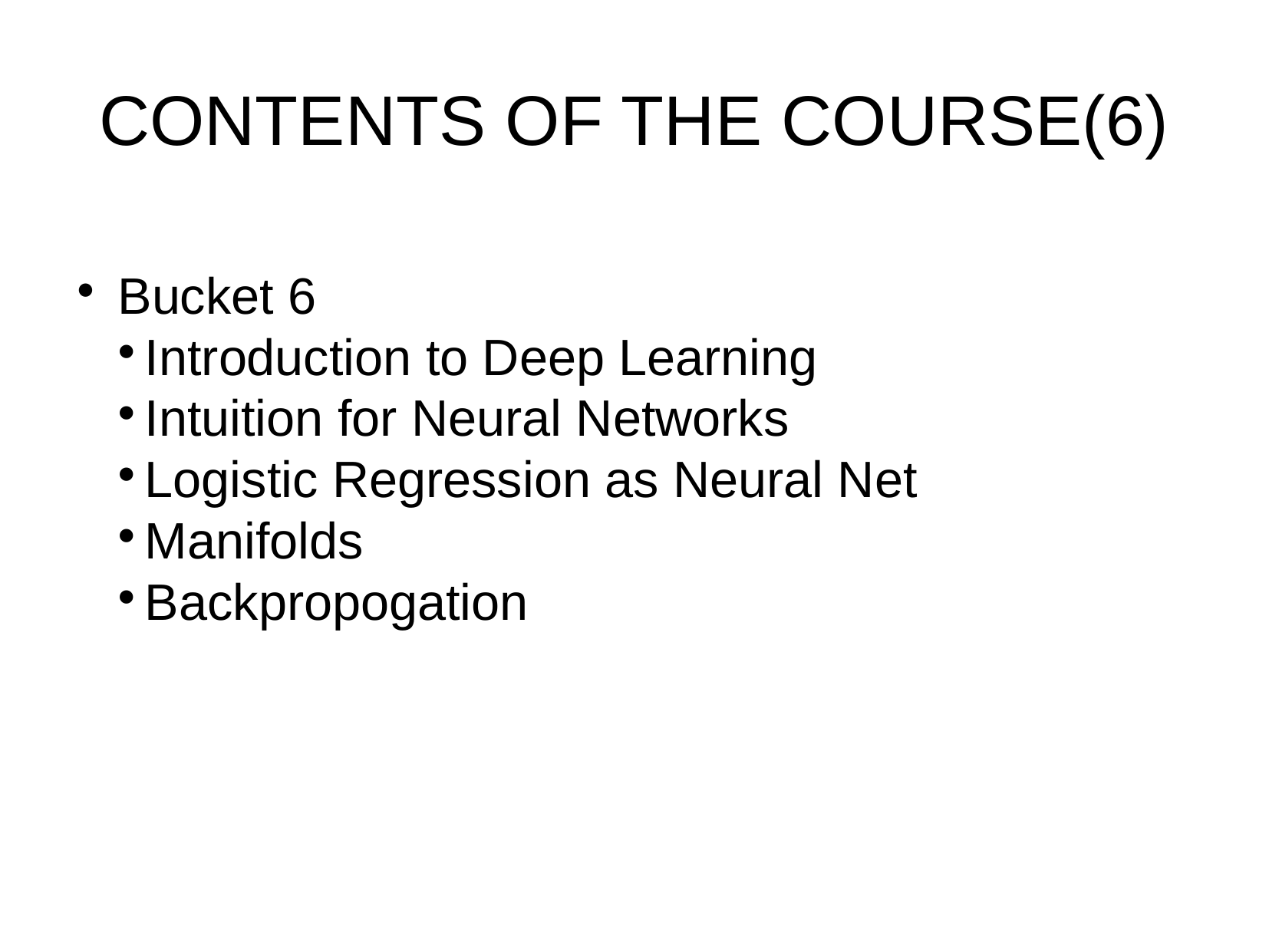

CONTENTS OF THE COURSE(6)
Bucket 6
Introduction to Deep Learning
Intuition for Neural Networks
Logistic Regression as Neural Net
Manifolds
Backpropogation